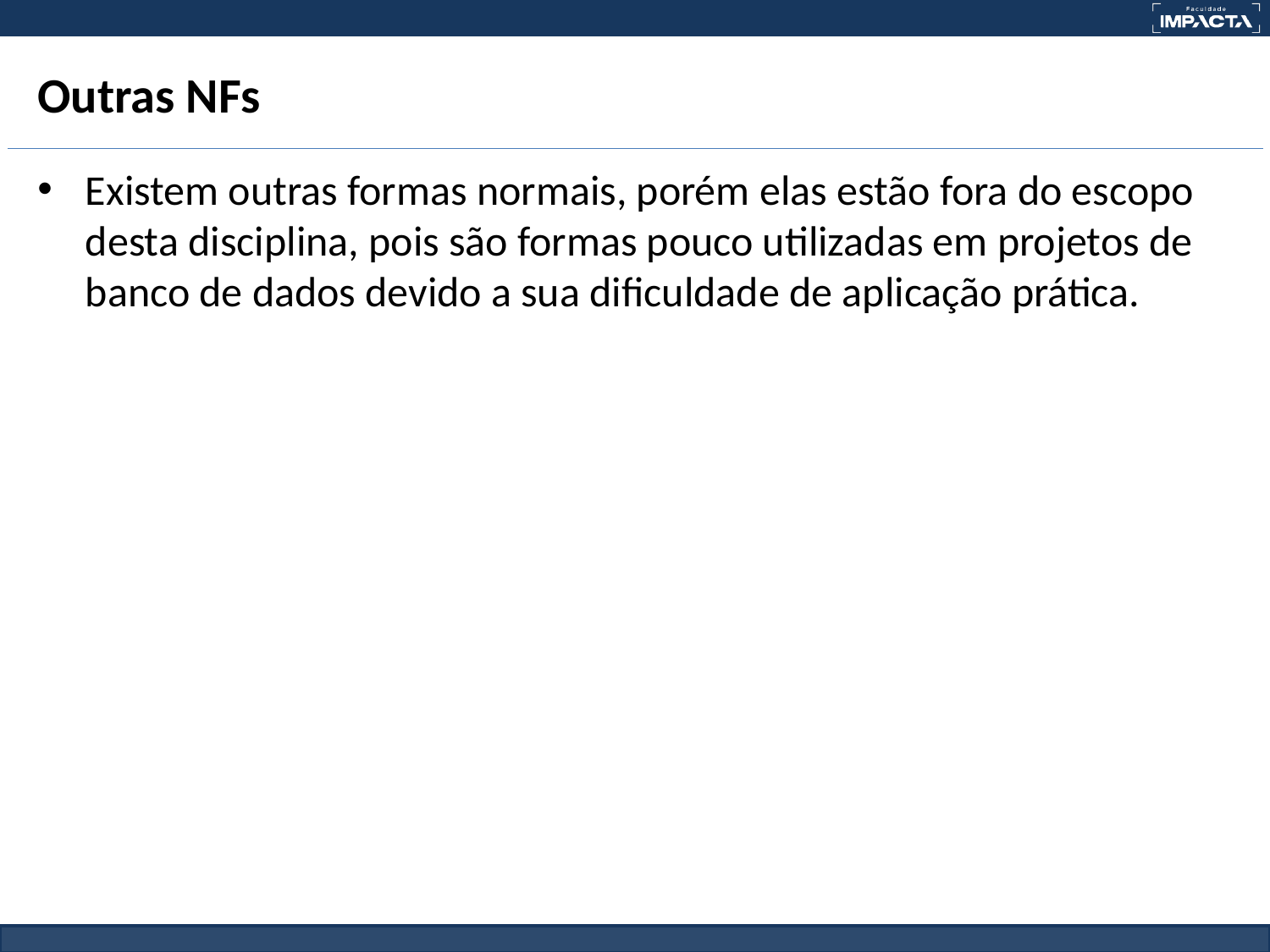

# Outras NFs
Existem outras formas normais, porém elas estão fora do escopo desta disciplina, pois são formas pouco utilizadas em projetos de banco de dados devido a sua dificuldade de aplicação prática.